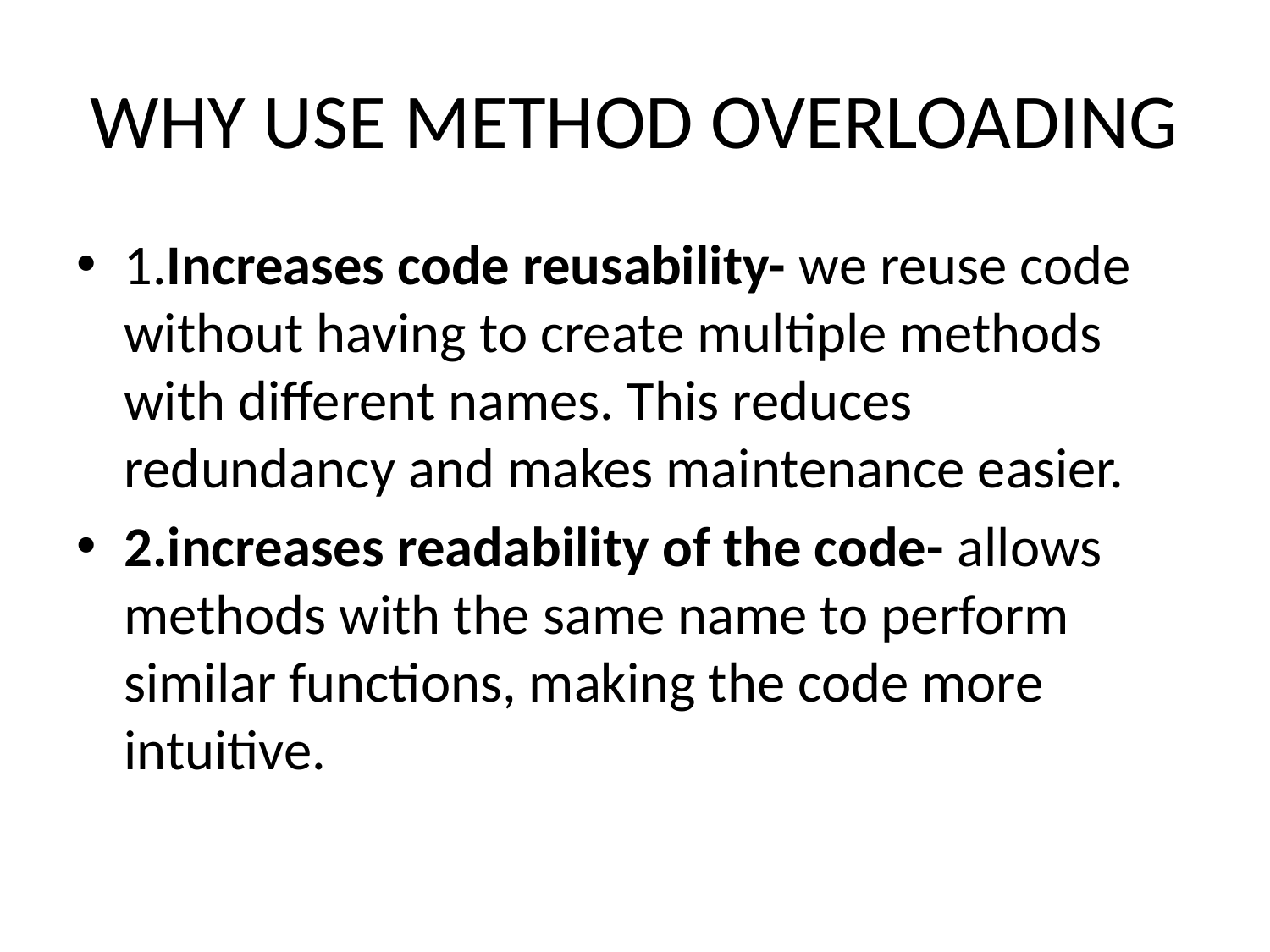

# WHY USE METHOD OVERLOADING
1.Increases code reusability- we reuse code without having to create multiple methods with different names. This reduces redundancy and makes maintenance easier.
2.increases readability of the code- allows methods with the same name to perform similar functions, making the code more intuitive.